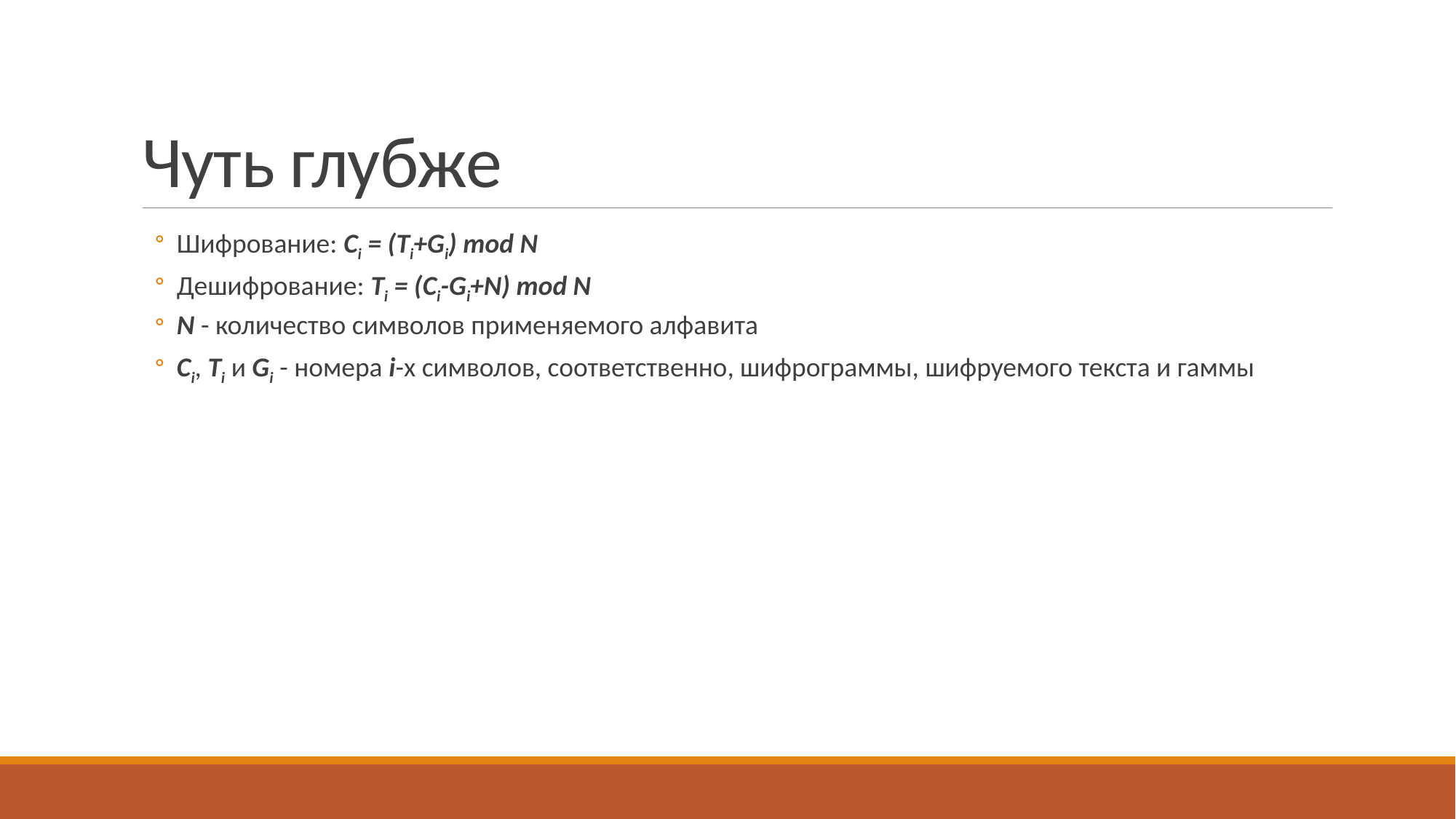

# Чуть глубже
Шифрование: Ci = (Ti+Gi) mod N
Дешифрование: Ti = (Ci-Gi+N) mod N
N - количество символов применяемого алфавита
Ci, Ti и Gi - номера i-х символов, соответственно, шифрограммы, шифруемого текста и гаммы